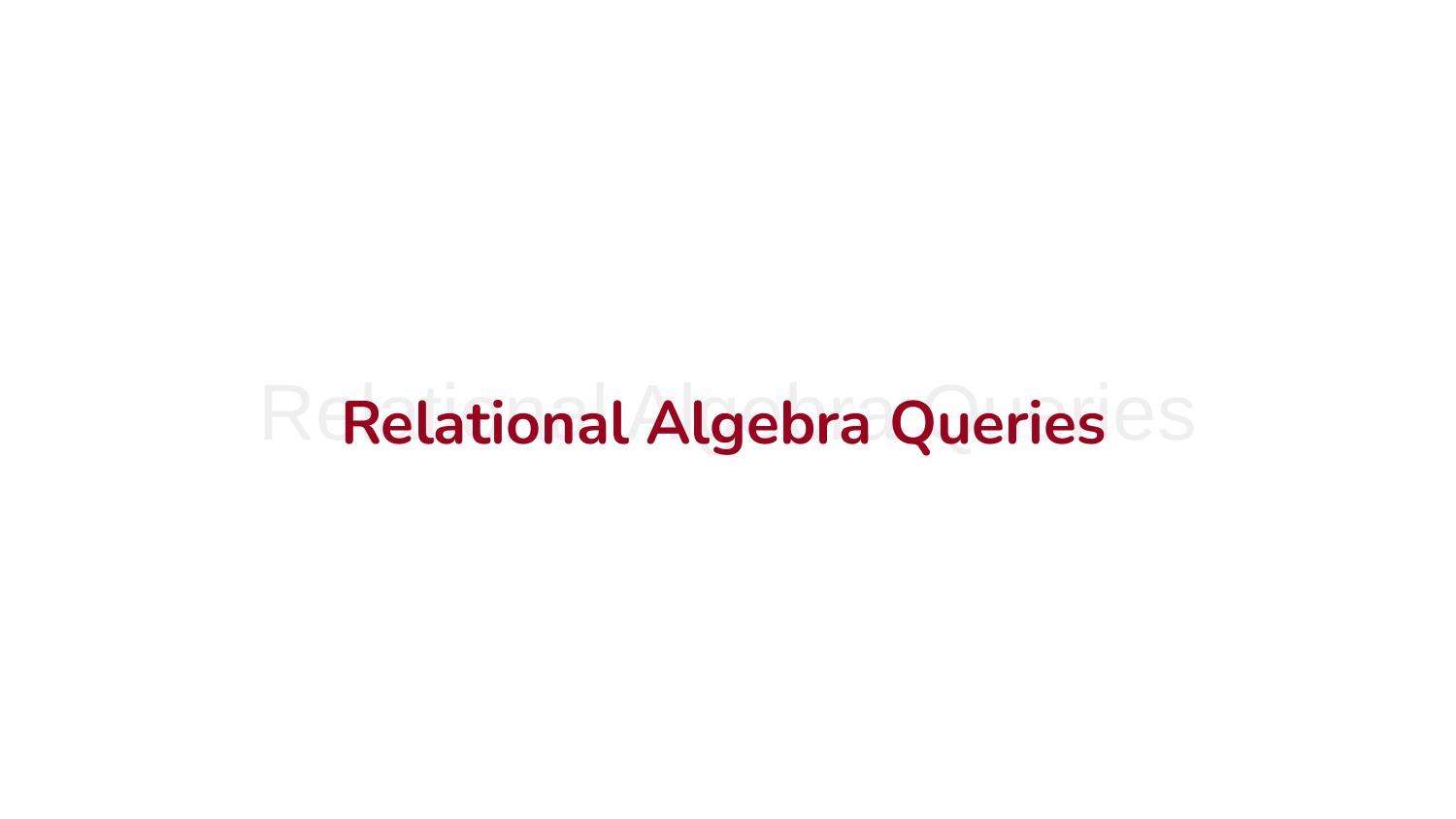

Relational Algebra Queries
# Relational Algebra Queries